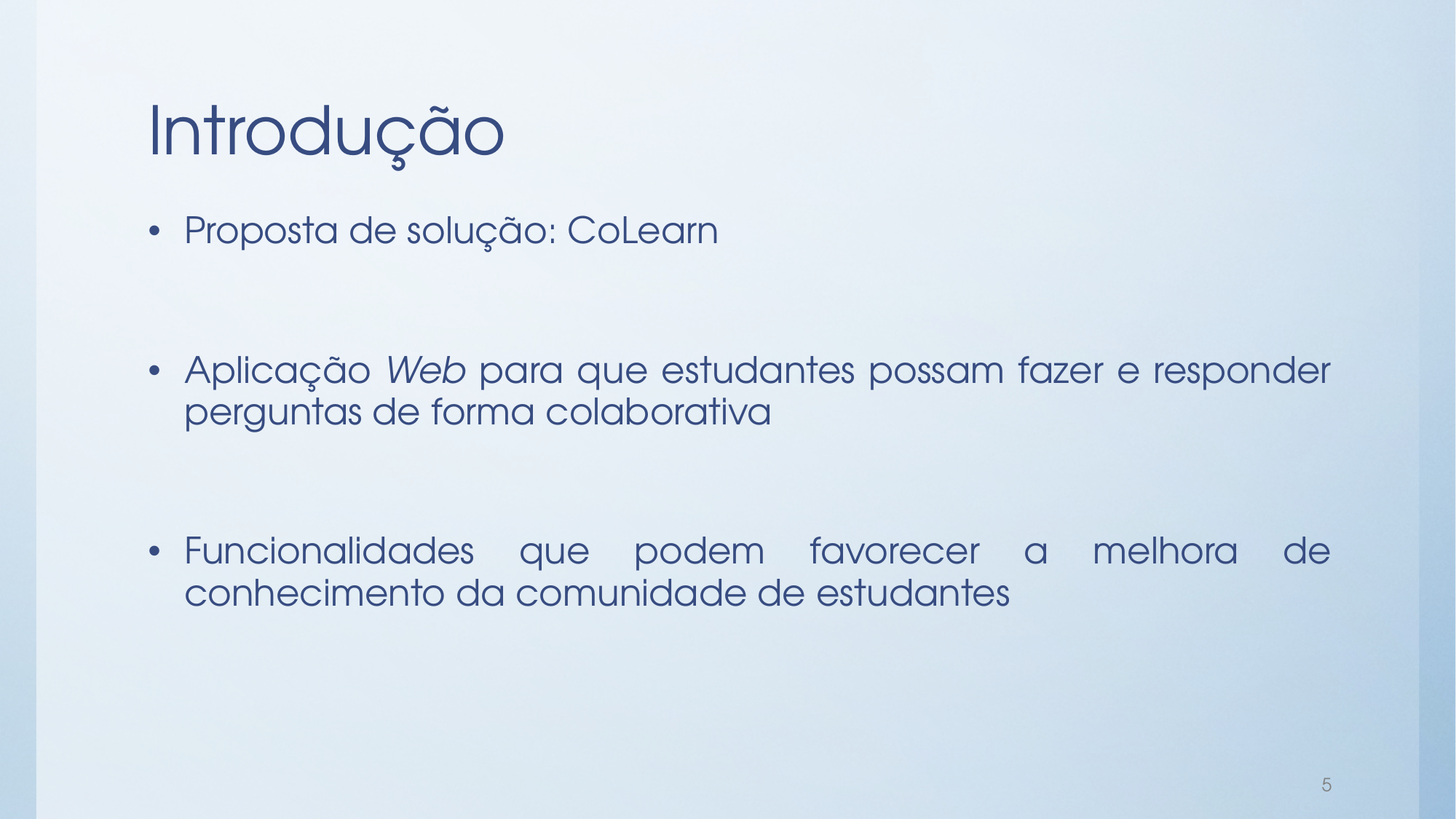

# Introdução
Proposta de solução: CoLearn

Aplicação Web para que estudantes possam fazer e responder perguntas de forma colaborativa

Funcionalidades que podem favorecer a melhora de conhecimento da comunidade de estudantes
5